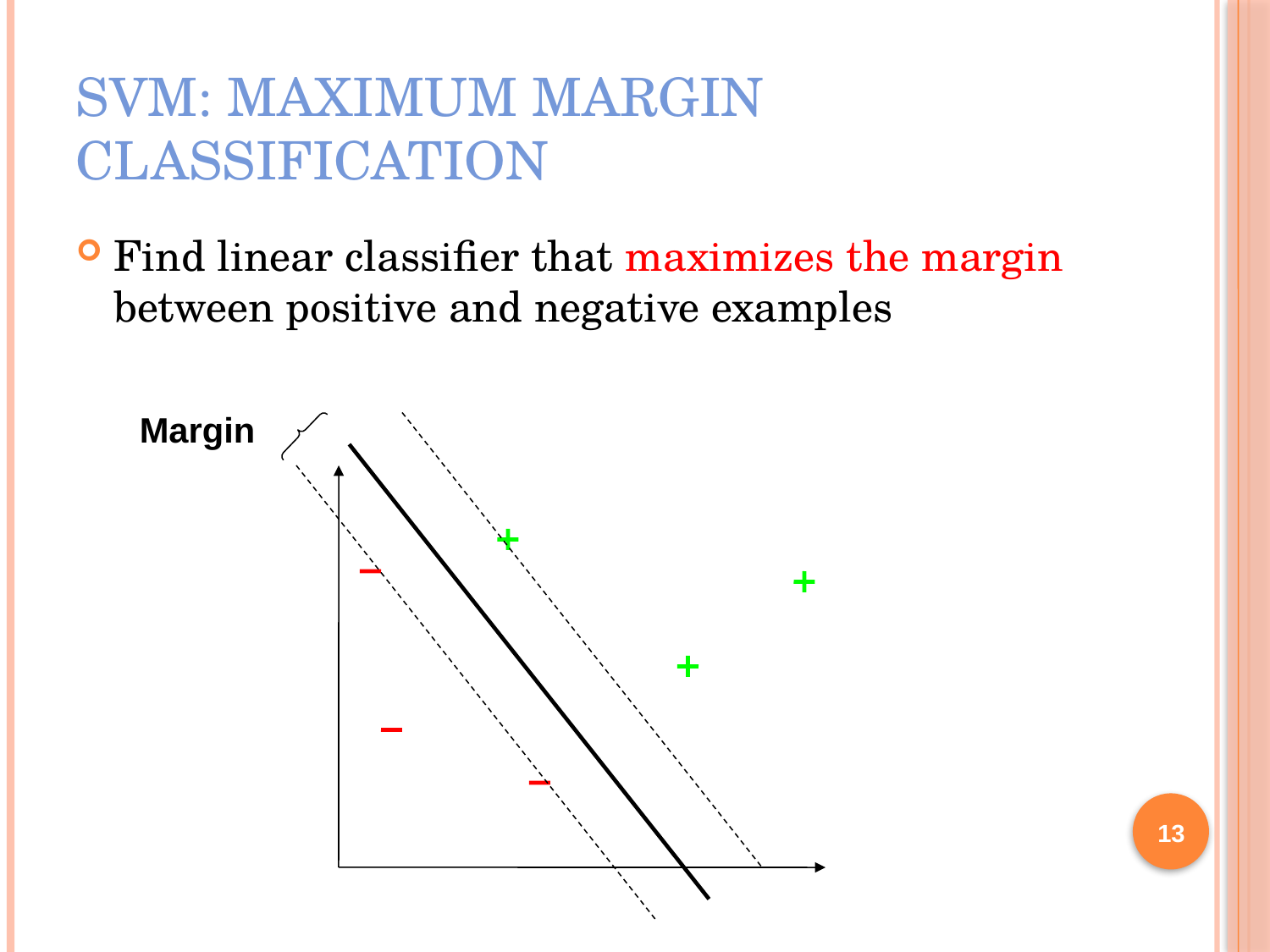

# SVM: Maximum Margin Classification
Find linear classifier that maximizes the margin between positive and negative examples

Margin

13